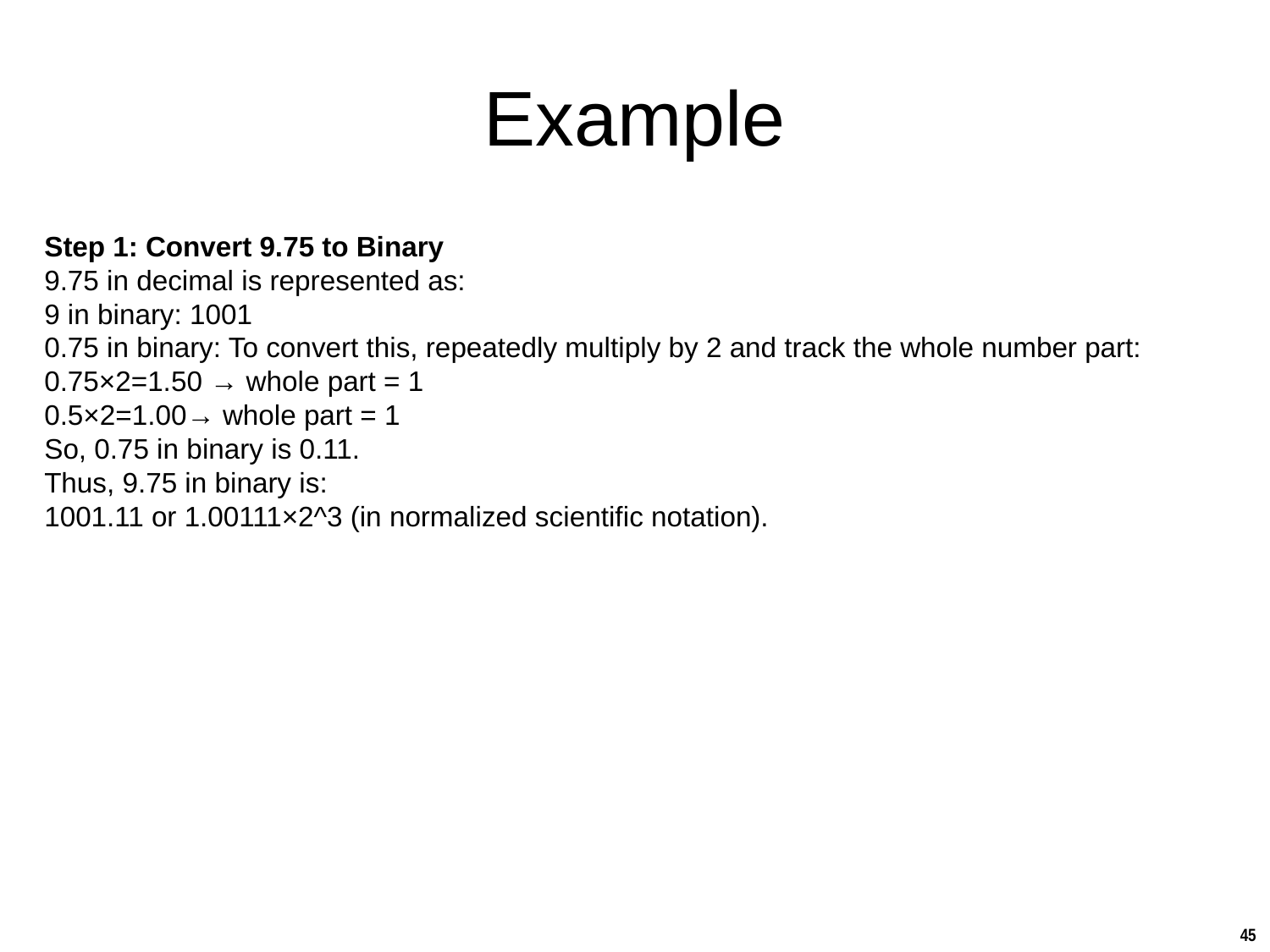

# Example
Step 1: Convert 9.75 to Binary
9.75 in decimal is represented as:
9 in binary: 1001
0.75 in binary: To convert this, repeatedly multiply by 2 and track the whole number part:
0.75×2=1.50 → whole part = 1
0.5×2=1.00→ whole part = 1
So, 0.75 in binary is 0.11.
Thus, 9.75 in binary is:
1001.11 or 1.00111×2^3 (in normalized scientific notation).